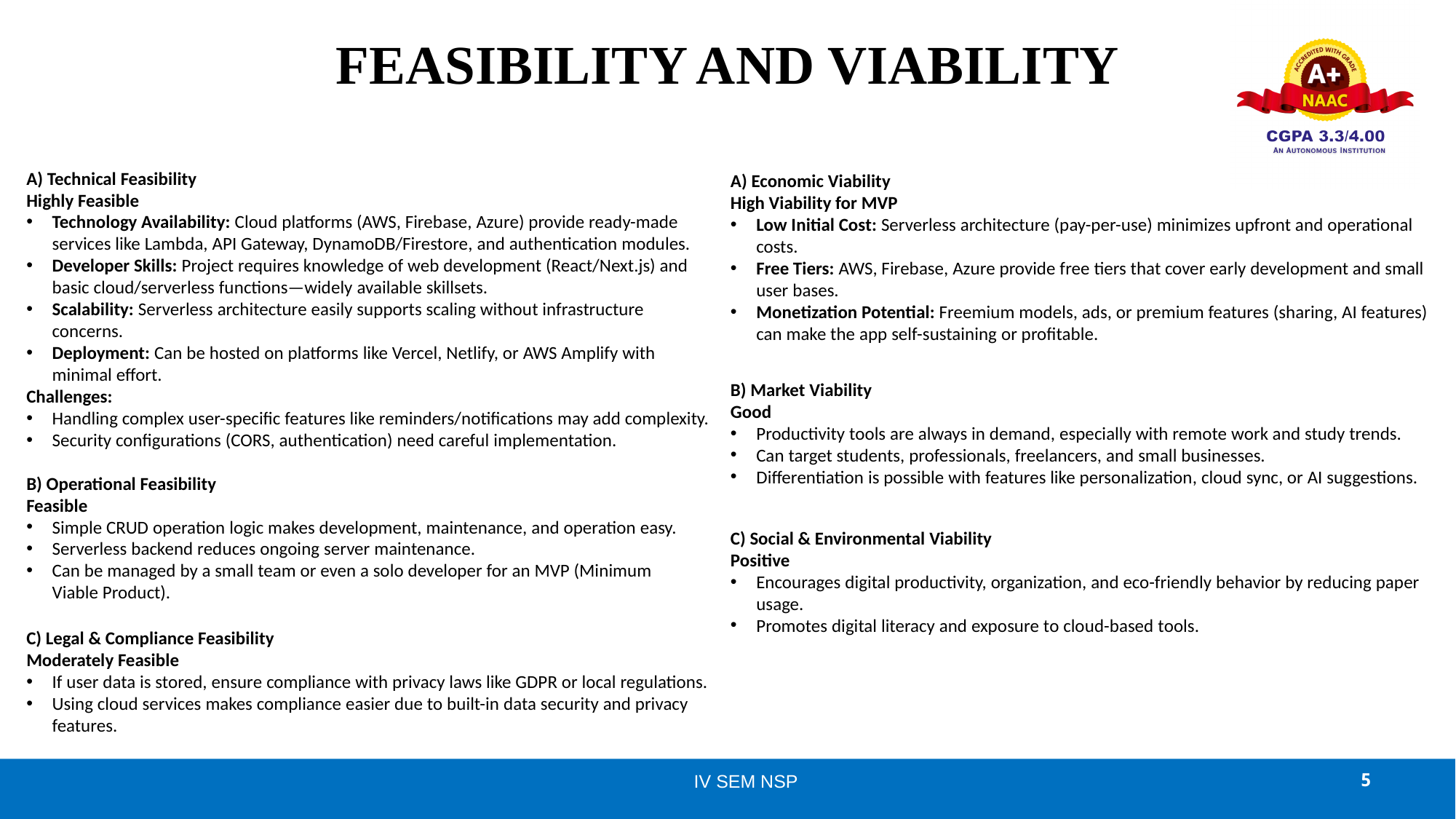

# FEASIBILITY AND VIABILITY

A) Technical Feasibility
Highly Feasible
Technology Availability: Cloud platforms (AWS, Firebase, Azure) provide ready-made services like Lambda, API Gateway, DynamoDB/Firestore, and authentication modules.
Developer Skills: Project requires knowledge of web development (React/Next.js) and basic cloud/serverless functions—widely available skillsets.
Scalability: Serverless architecture easily supports scaling without infrastructure concerns.
Deployment: Can be hosted on platforms like Vercel, Netlify, or AWS Amplify with minimal effort.
Challenges:
Handling complex user-specific features like reminders/notifications may add complexity.
Security configurations (CORS, authentication) need careful implementation.
A) Economic Viability
High Viability for MVP
Low Initial Cost: Serverless architecture (pay-per-use) minimizes upfront and operational costs.
Free Tiers: AWS, Firebase, Azure provide free tiers that cover early development and small user bases.
Monetization Potential: Freemium models, ads, or premium features (sharing, AI features) can make the app self-sustaining or profitable.
B) Market Viability
Good
Productivity tools are always in demand, especially with remote work and study trends.
Can target students, professionals, freelancers, and small businesses.
Differentiation is possible with features like personalization, cloud sync, or AI suggestions.
B) Operational Feasibility
Feasible
Simple CRUD operation logic makes development, maintenance, and operation easy.
Serverless backend reduces ongoing server maintenance.
Can be managed by a small team or even a solo developer for an MVP (Minimum Viable Product).
C) Social & Environmental Viability
Positive
Encourages digital productivity, organization, and eco-friendly behavior by reducing paper usage.
Promotes digital literacy and exposure to cloud-based tools.
C) Legal & Compliance Feasibility
Moderately Feasible
If user data is stored, ensure compliance with privacy laws like GDPR or local regulations.
Using cloud services makes compliance easier due to built-in data security and privacy features.

IV SEM NSP
5